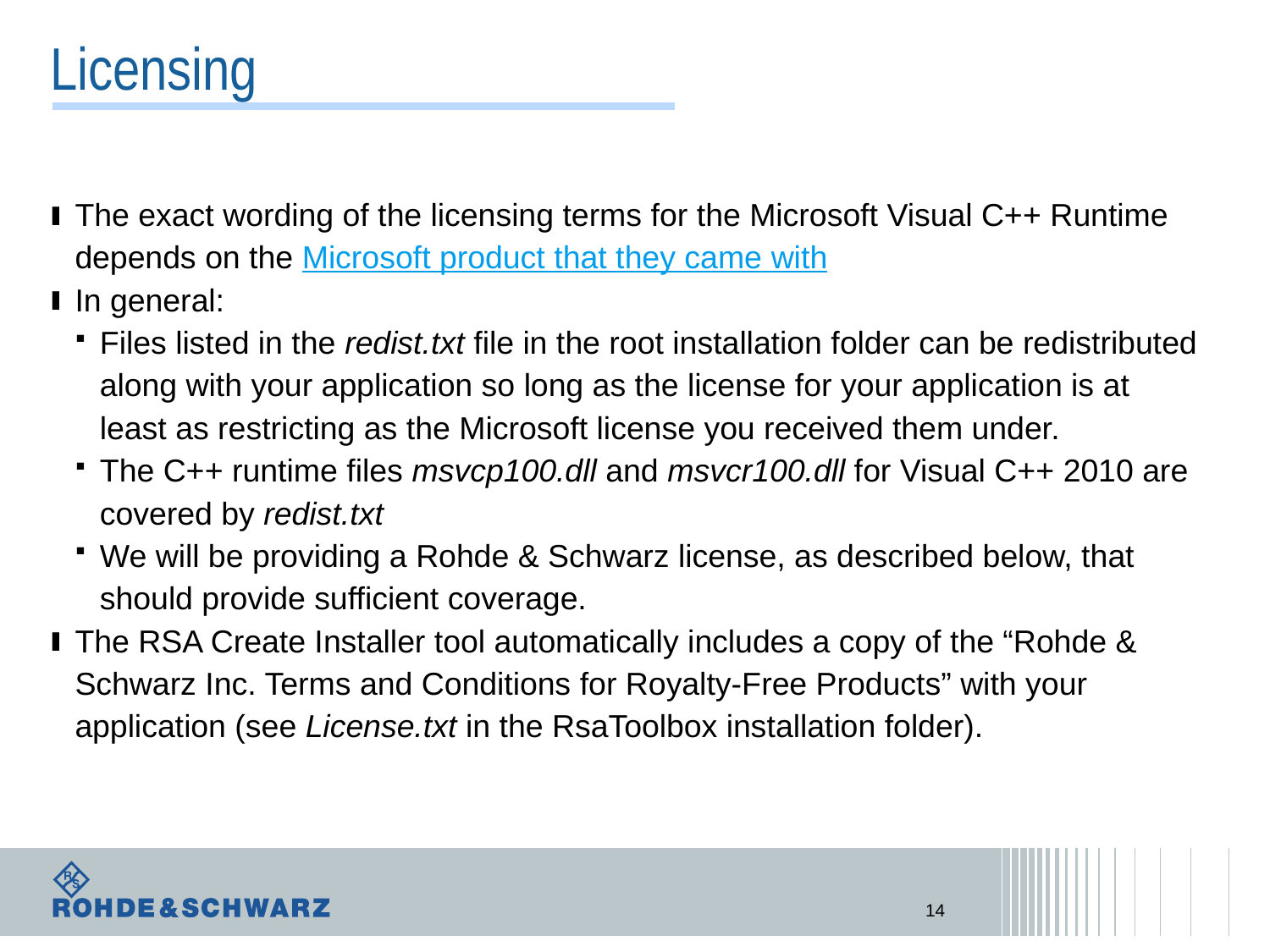

# Licensing
The exact wording of the licensing terms for the Microsoft Visual C++ Runtime depends on the Microsoft product that they came with
In general:
Files listed in the redist.txt file in the root installation folder can be redistributed along with your application so long as the license for your application is at least as restricting as the Microsoft license you received them under.
The C++ runtime files msvcp100.dll and msvcr100.dll for Visual C++ 2010 are covered by redist.txt
We will be providing a Rohde & Schwarz license, as described below, that should provide sufficient coverage.
The RSA Create Installer tool automatically includes a copy of the “Rohde & Schwarz Inc. Terms and Conditions for Royalty-Free Products” with your application (see License.txt in the RsaToolbox installation folder).

14